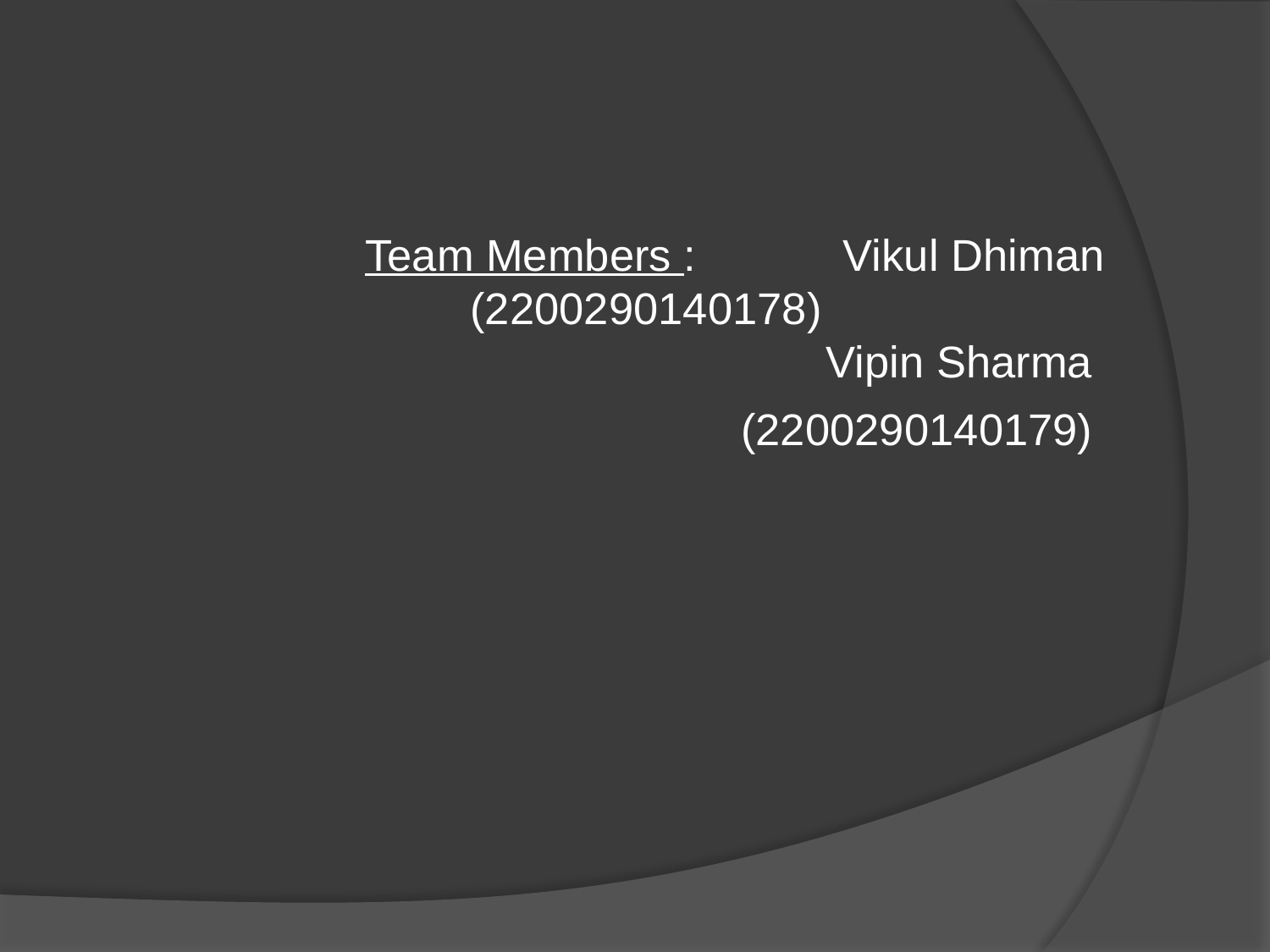

# Team Members :            Vikul Dhiman (2200290140178)			            Vipin Sharma (2200290140179)